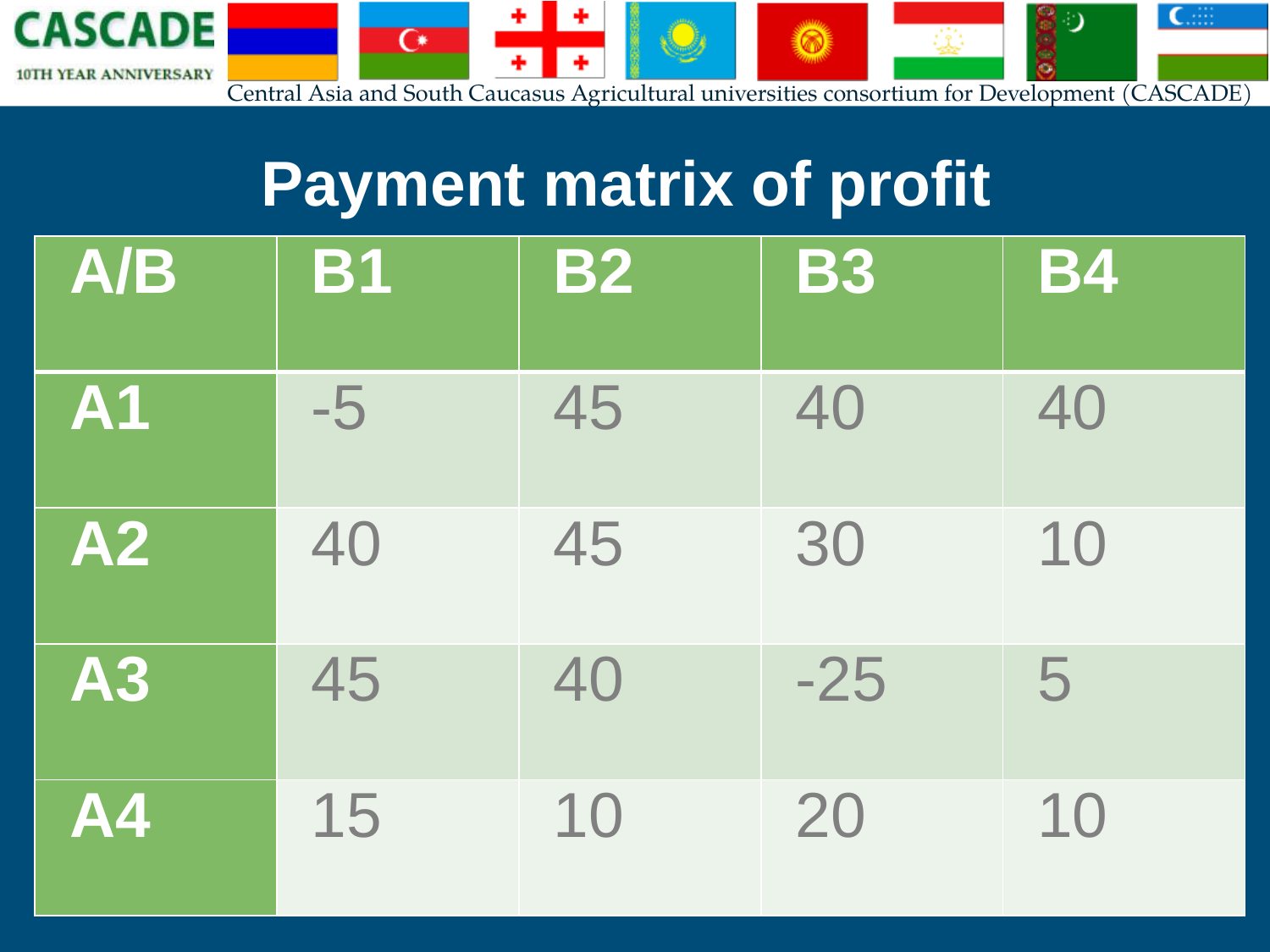

# Payment matrix of profit
| А/В | В1 | В2 | В3 | В4 |
| --- | --- | --- | --- | --- |
| А1 | -5 | 45 | 40 | 40 |
| А2 | 40 | 45 | 30 | 10 |
| А3 | 45 | 40 | -25 | 5 |
| А4 | 15 | 10 | 20 | 10 |